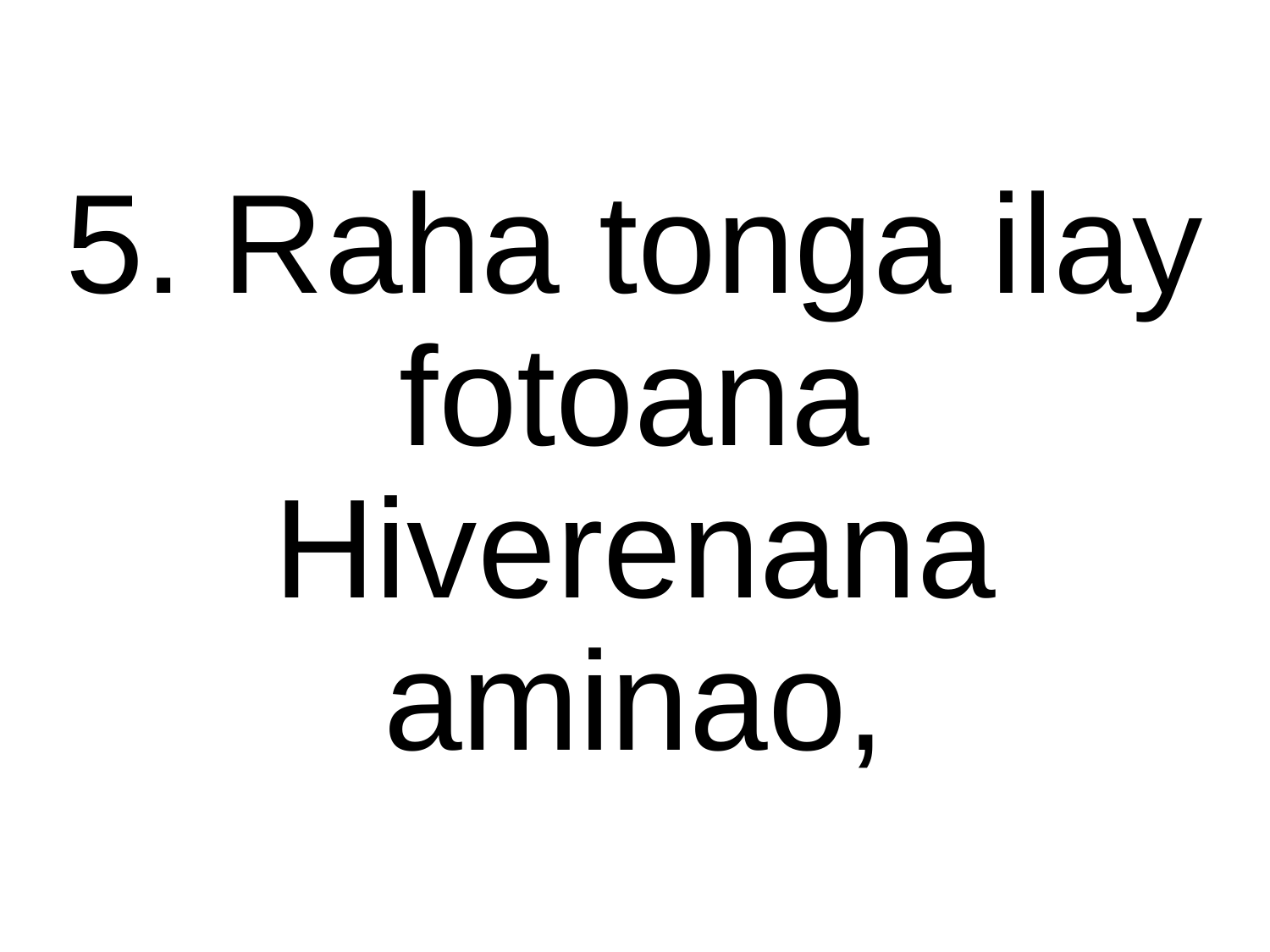

5. Raha tonga ilay fotoana
Hiverenana aminao,